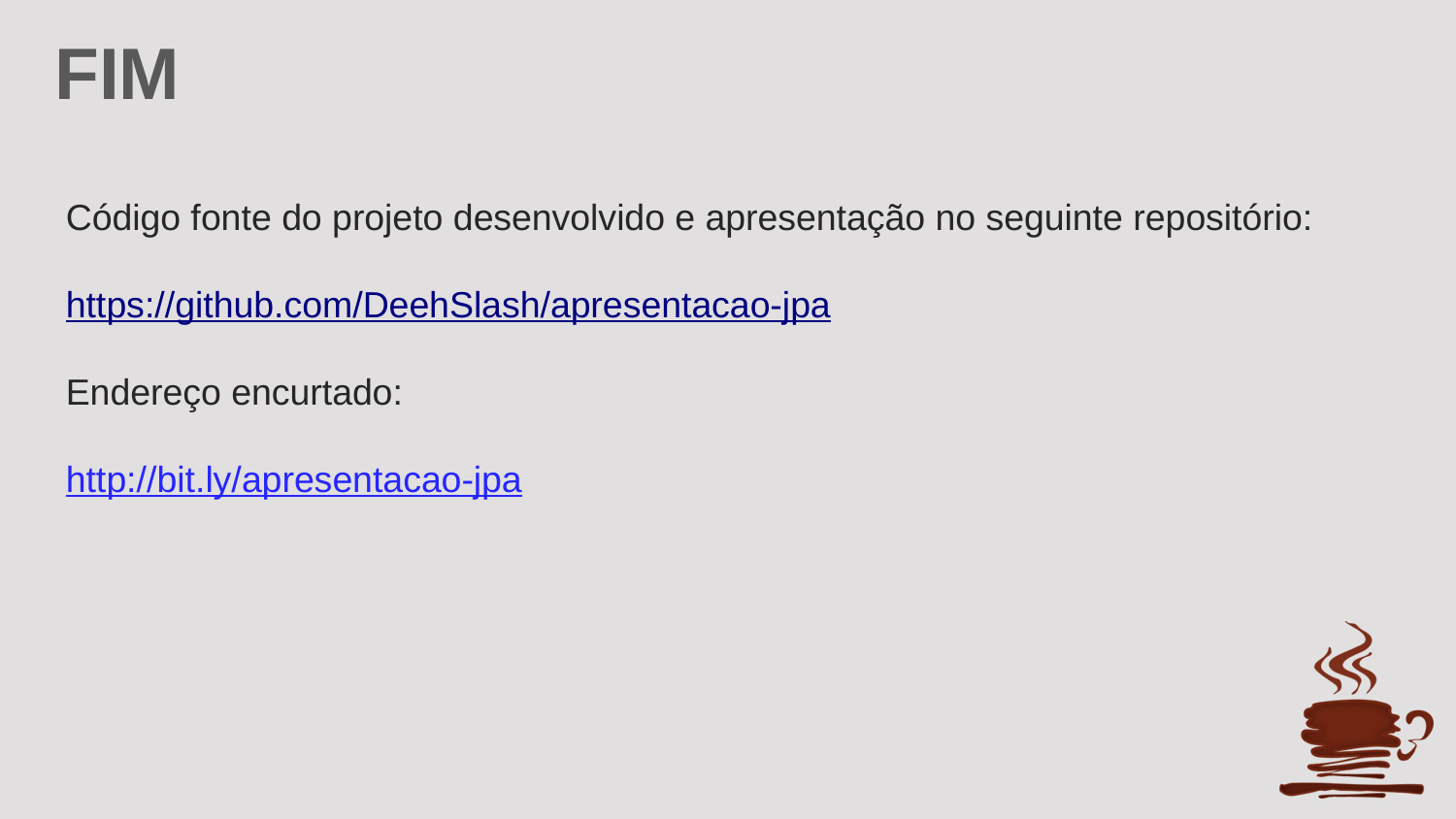

FIM
Código fonte do projeto desenvolvido e apresentação no seguinte repositório:

https://github.com/DeehSlash/apresentacao-jpa

Endereço encurtado:

http://bit.ly/apresentacao-jpa